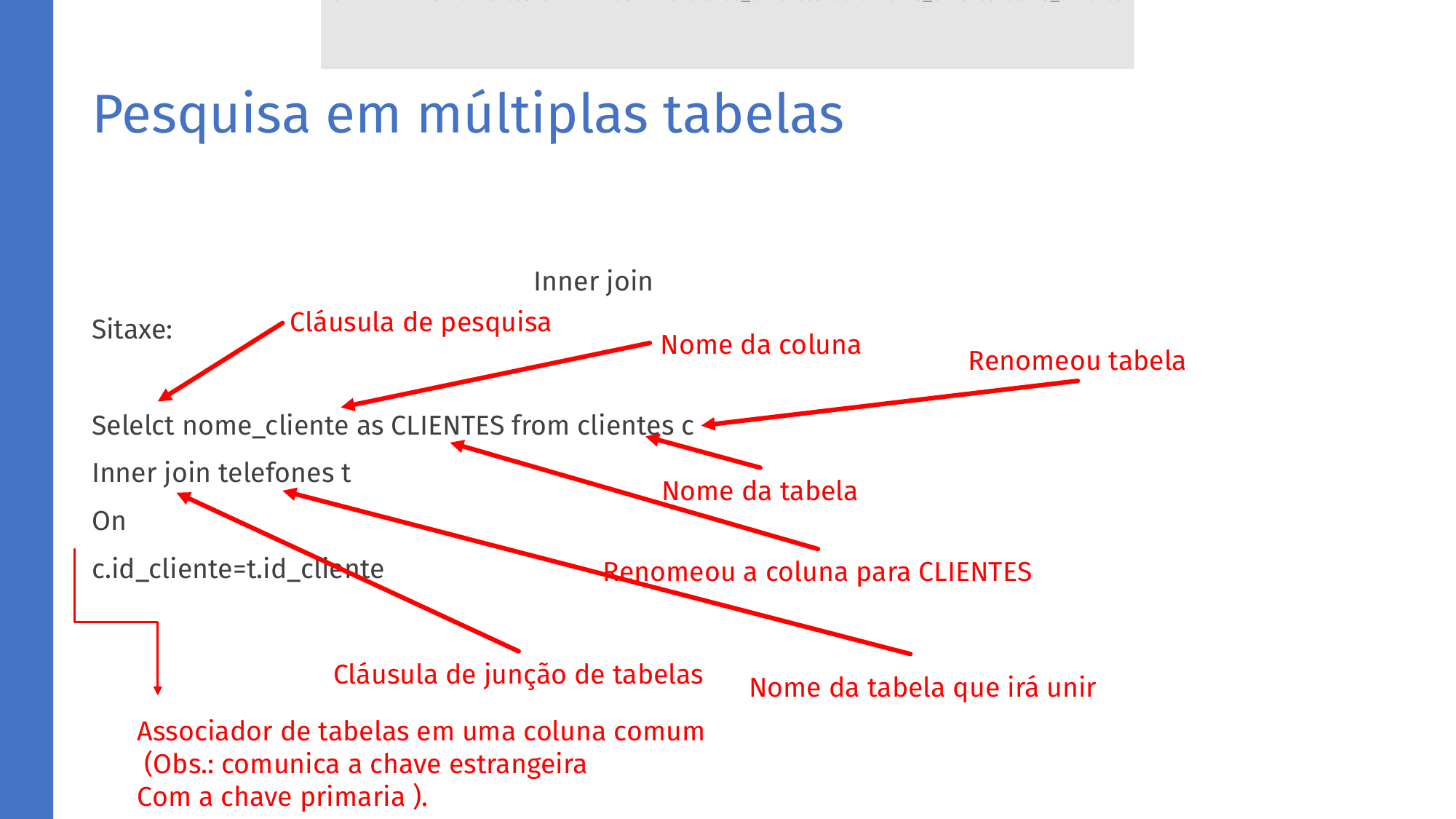

SELECT * from clientes c INNER JOIN telefones_clientes tc ON c.id_cliente=tc.id_cliente

# Pesquisa em múltiplas tabelas
Inner join
Sitaxe:

Selelct nome_cliente as CLIENTES from clientes c
Inner join telefones t
On
c.id_cliente=t.id_cliente
Cláusula de pesquisa
Nome da coluna
Renomeou tabela
Nome da tabela
Renomeou a coluna para CLIENTES
Cláusula de junção de tabelas
Nome da tabela que irá unir
Associador de tabelas em uma coluna comum
 (Obs.: comunica a chave estrangeira
Com a chave primaria ).